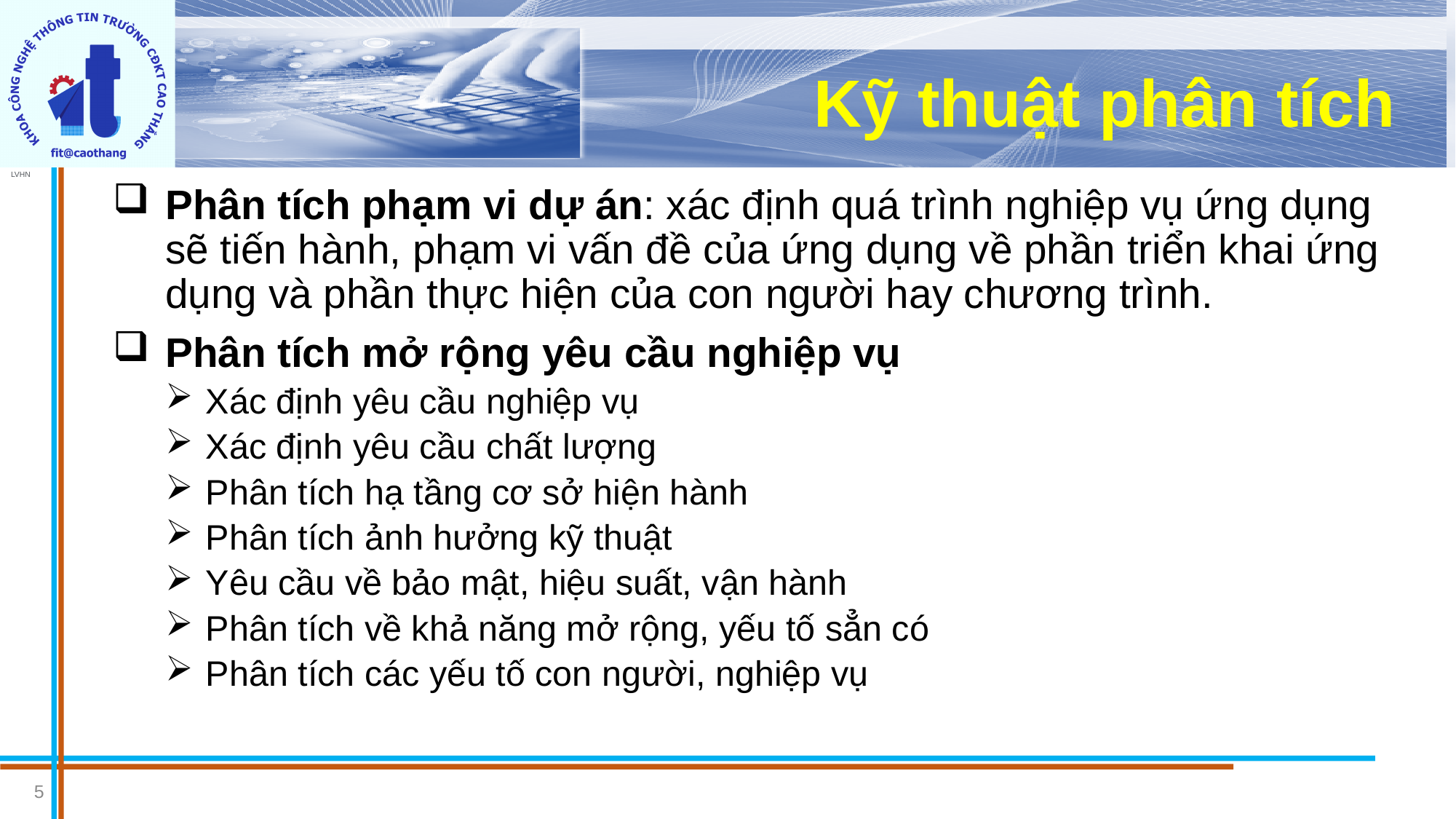

# Kỹ thuật phân tích
Phân tích phạm vi dự án: xác định quá trình nghiệp vụ ứng dụng sẽ tiến hành, phạm vi vấn đề của ứng dụng về phần triển khai ứng dụng và phần thực hiện của con người hay chương trình.
Phân tích mở rộng yêu cầu nghiệp vụ
Xác định yêu cầu nghiệp vụ
Xác định yêu cầu chất lượng
Phân tích hạ tầng cơ sở hiện hành
Phân tích ảnh hưởng kỹ thuật
Yêu cầu về bảo mật, hiệu suất, vận hành
Phân tích về khả năng mở rộng, yếu tố sẳn có
Phân tích các yếu tố con người, nghiệp vụ

5